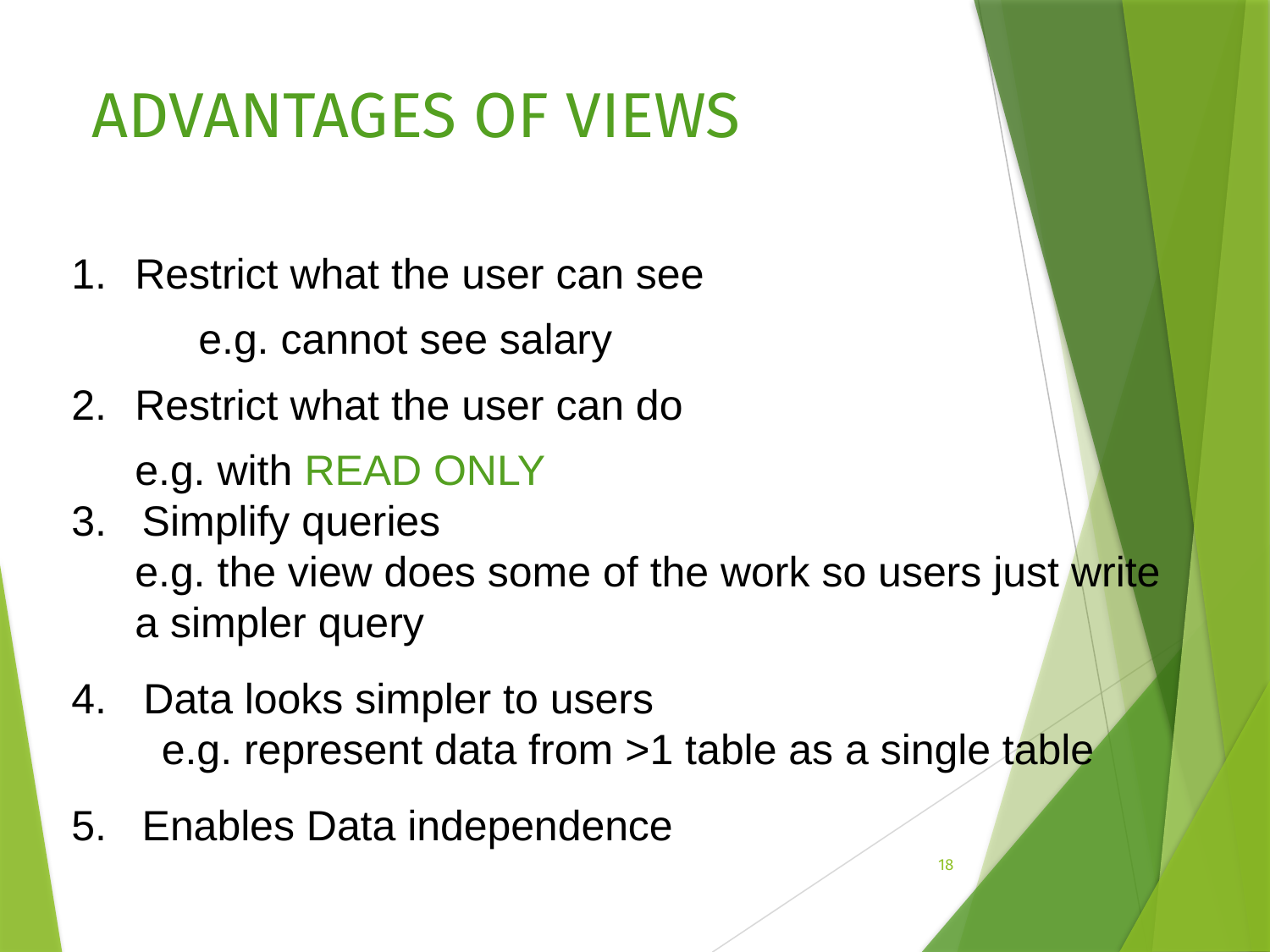

ADVANTAGES OF VIEWS
Restrict what the user can see
	e.g. cannot see salary
2.	Restrict what the user can do
e.g. with READ ONLY
3.   Simplify queries
e.g. the view does some of the work so users just write
a simpler query
4.	   Data looks simpler to users
e.g. represent data from >1 table as a single table
5.   Enables Data independence
18